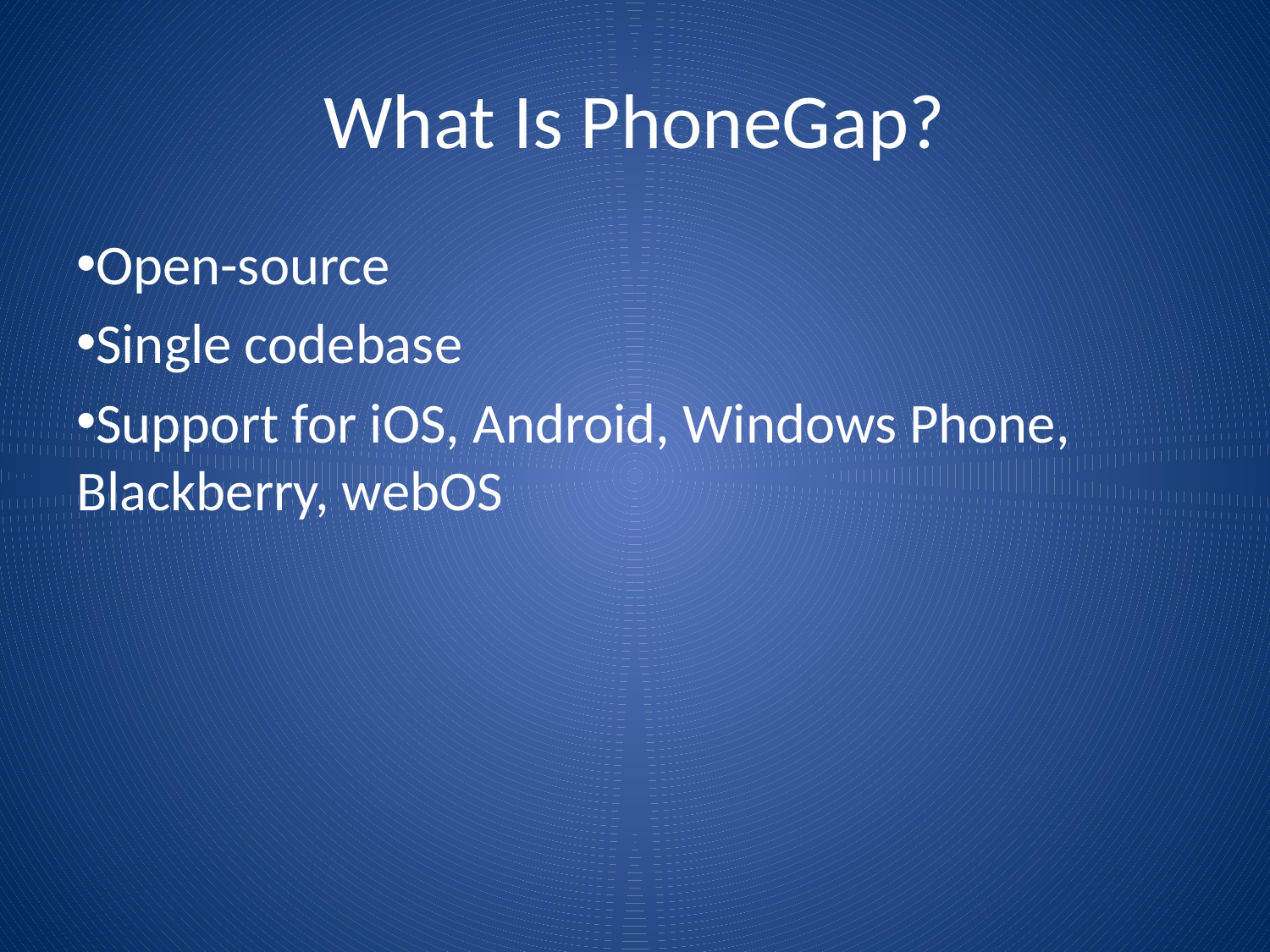

# What Is PhoneGap?
Open-source
Single codebase
Support for iOS, Android, Windows Phone, Blackberry, webOS